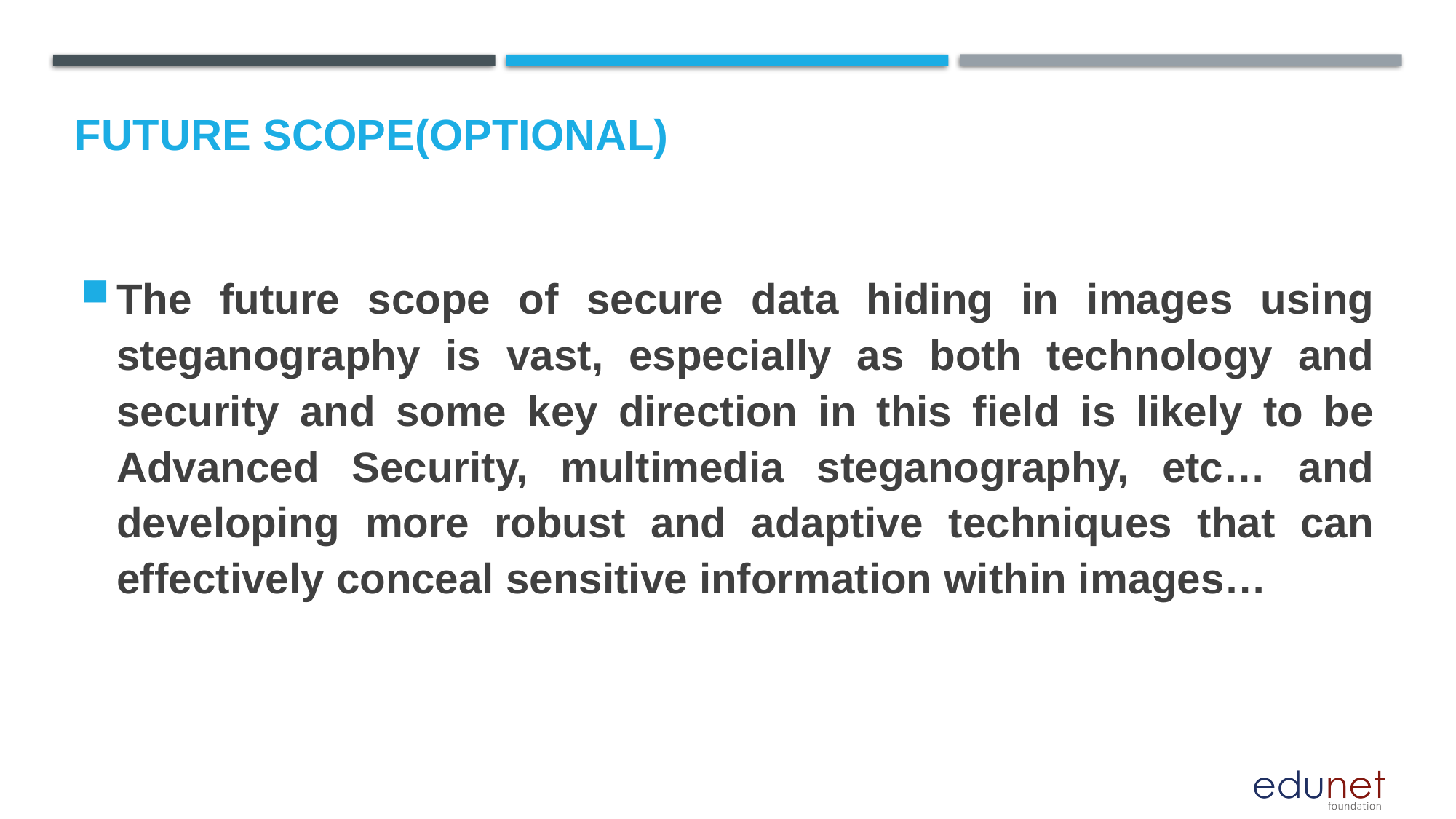

Future scope(optional)
The future scope of secure data hiding in images using steganography is vast, especially as both technology and security and some key direction in this field is likely to be Advanced Security, multimedia steganography, etc… and developing more robust and adaptive techniques that can effectively conceal sensitive information within images…